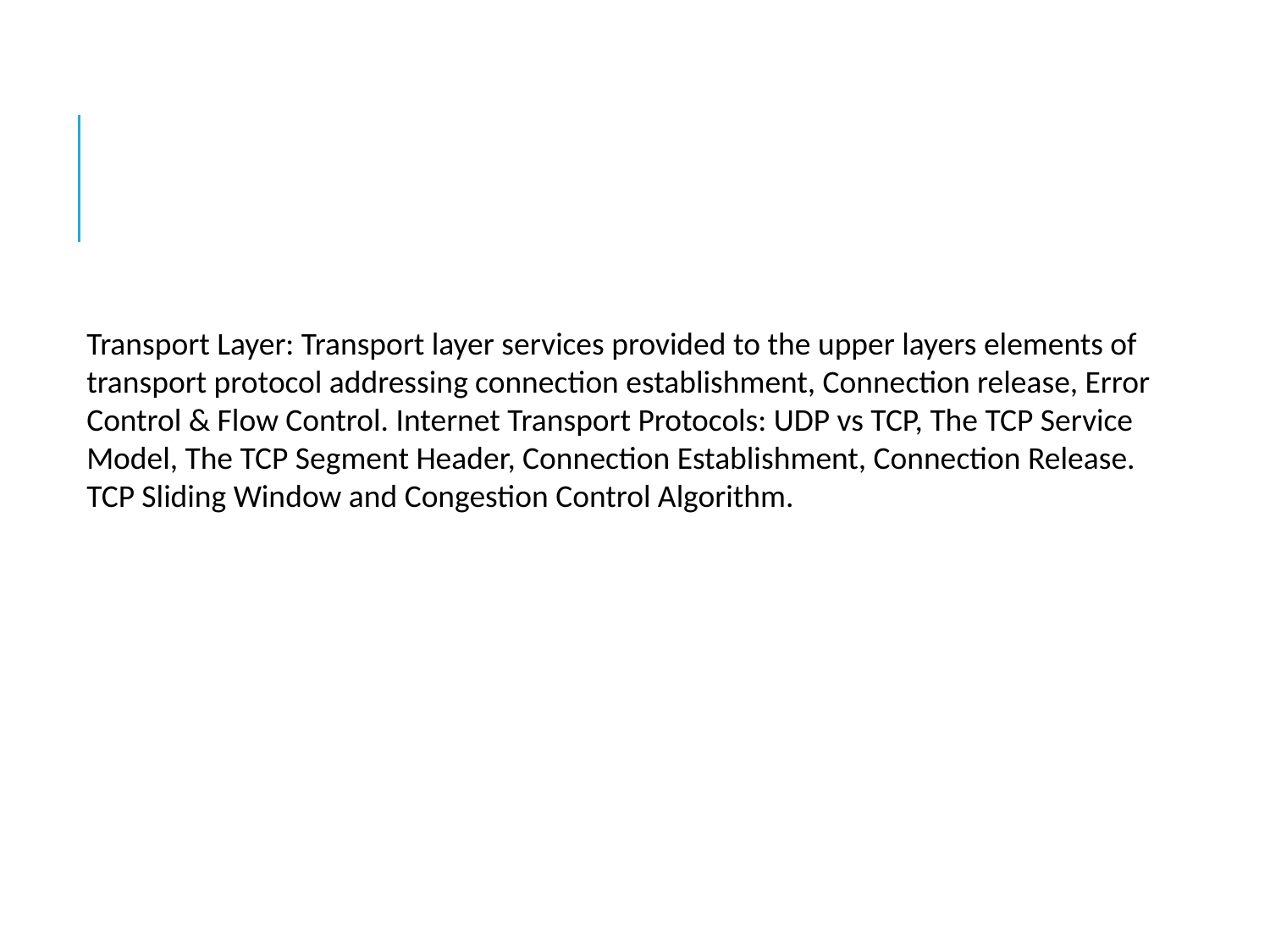

Transport Layer: Transport layer services provided to the upper layers elements of transport protocol addressing connection establishment, Connection release, Error Control & Flow Control. Internet Transport Protocols: UDP vs TCP, The TCP Service Model, The TCP Segment Header, Connection Establishment, Connection Release. TCP Sliding Window and Congestion Control Algorithm.